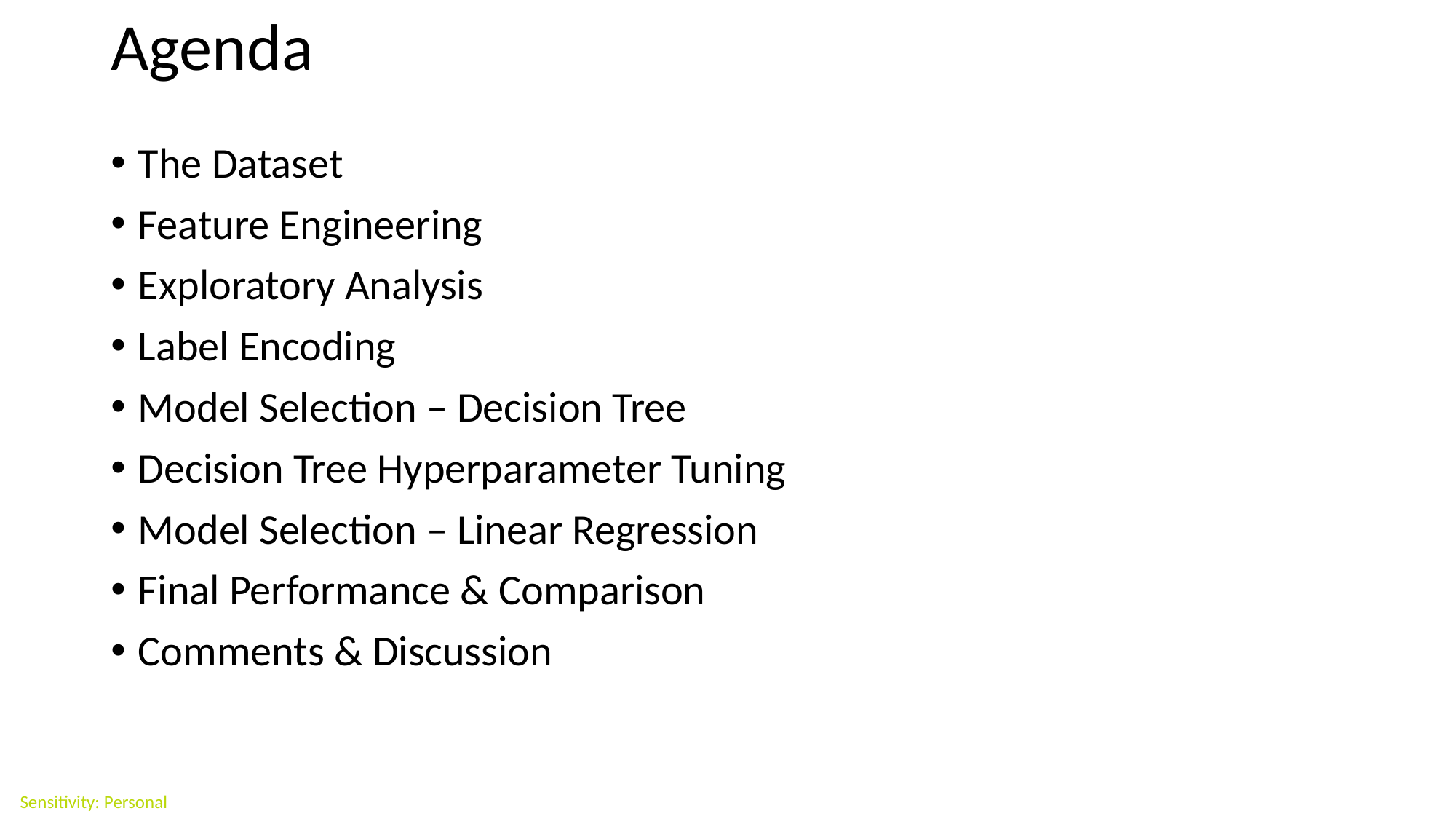

# Agenda
The Dataset
Feature Engineering
Exploratory Analysis
Label Encoding
Model Selection – Decision Tree
Decision Tree Hyperparameter Tuning
Model Selection – Linear Regression
Final Performance & Comparison
Comments & Discussion